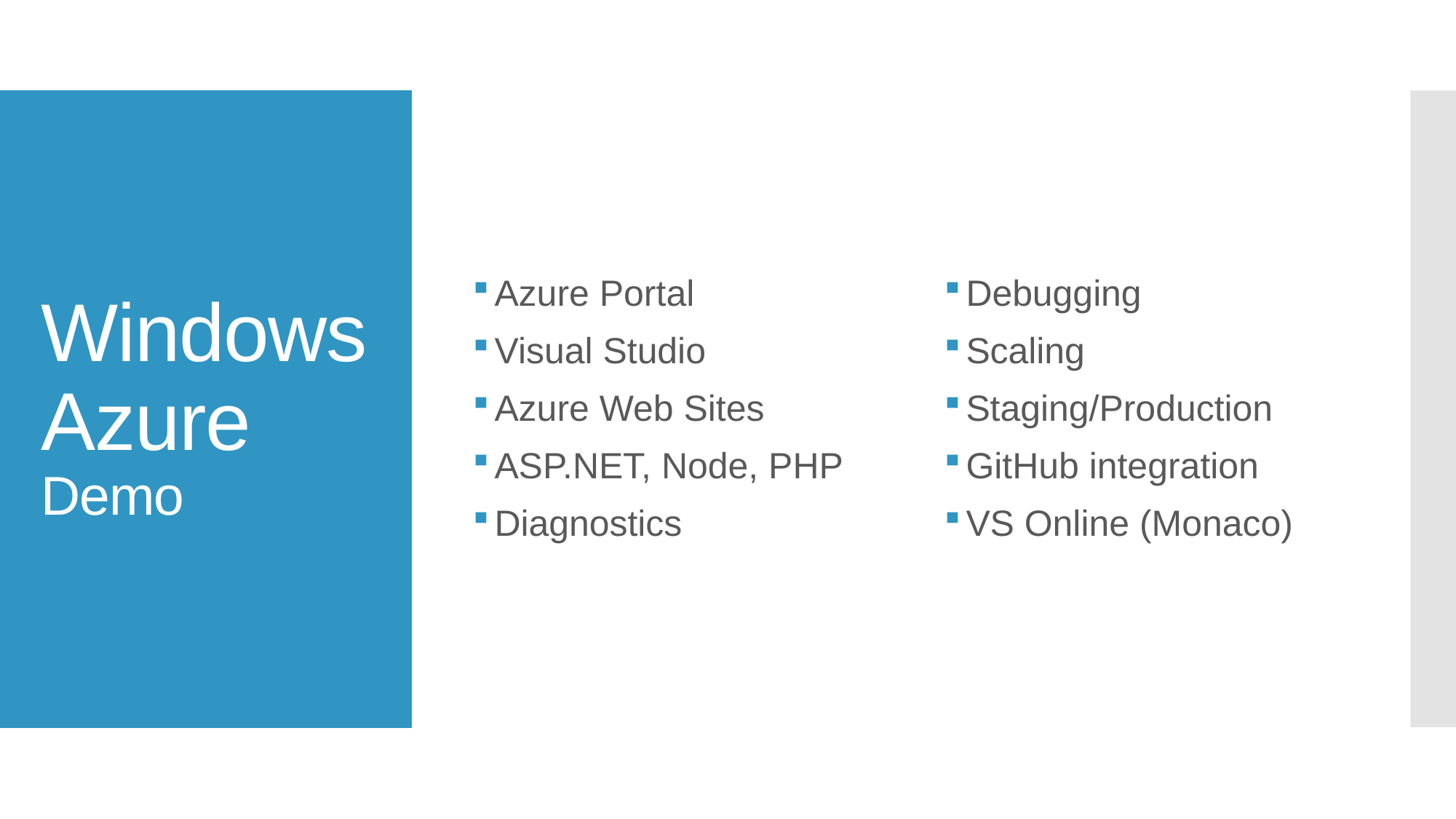

Azure Portal
Visual Studio
Azure Web Sites
ASP.NET, Node, PHP
Diagnostics
Debugging
Scaling
Staging/Production
GitHub integration
VS Online (Monaco)
# WindowsAzure Demo